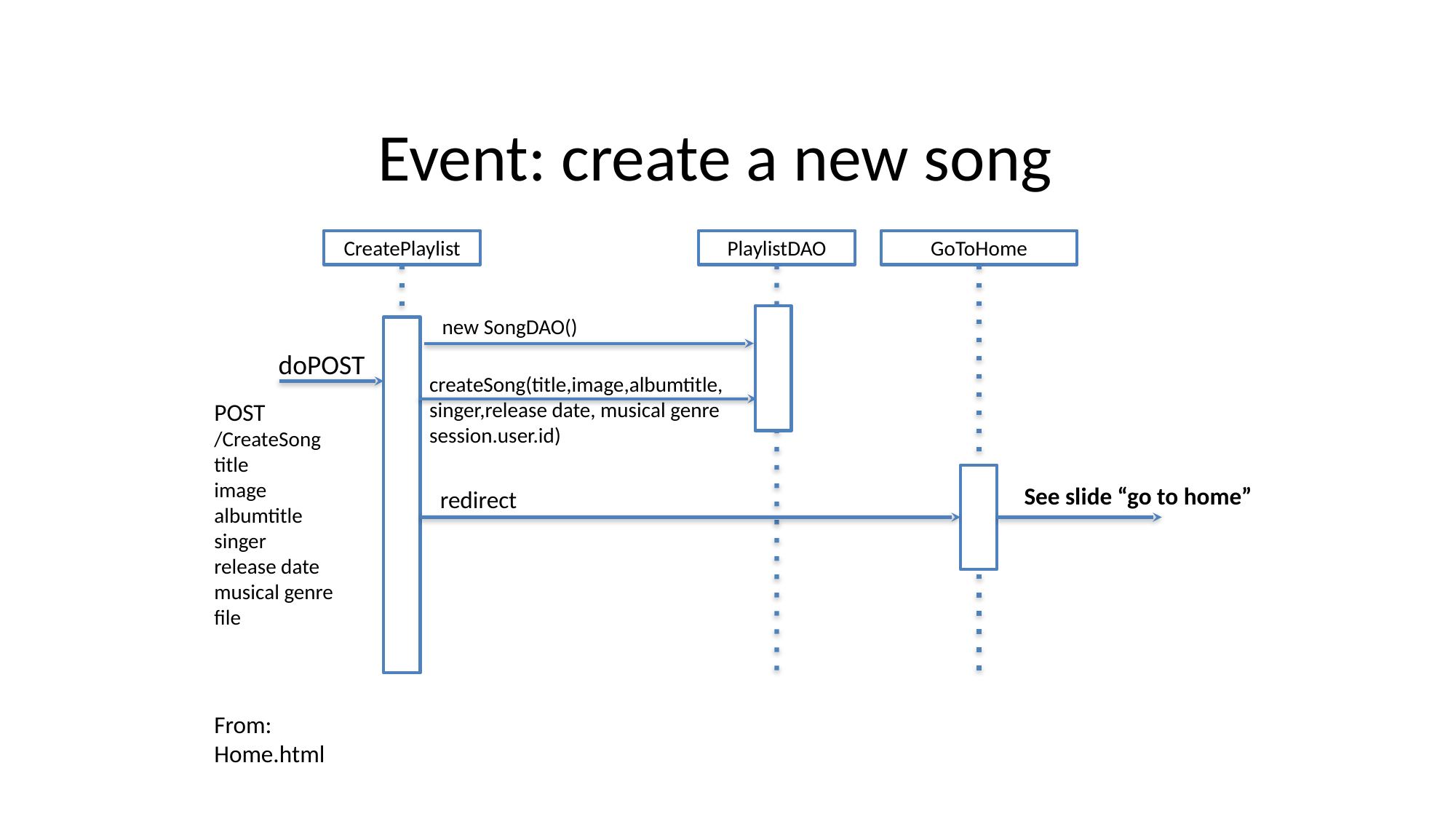

Event: create a new song
CreatePlaylist
PlaylistDAO
GoToHome

new SongDAO()

doPOST
createSong(title,image,albumtitle,singer,release date, musical genre session.user.id)
POST
/CreateSong
title
image
albumtitle
singer
release date
musical genre
file

From:
Home.html

See slide “go to home”
redirect